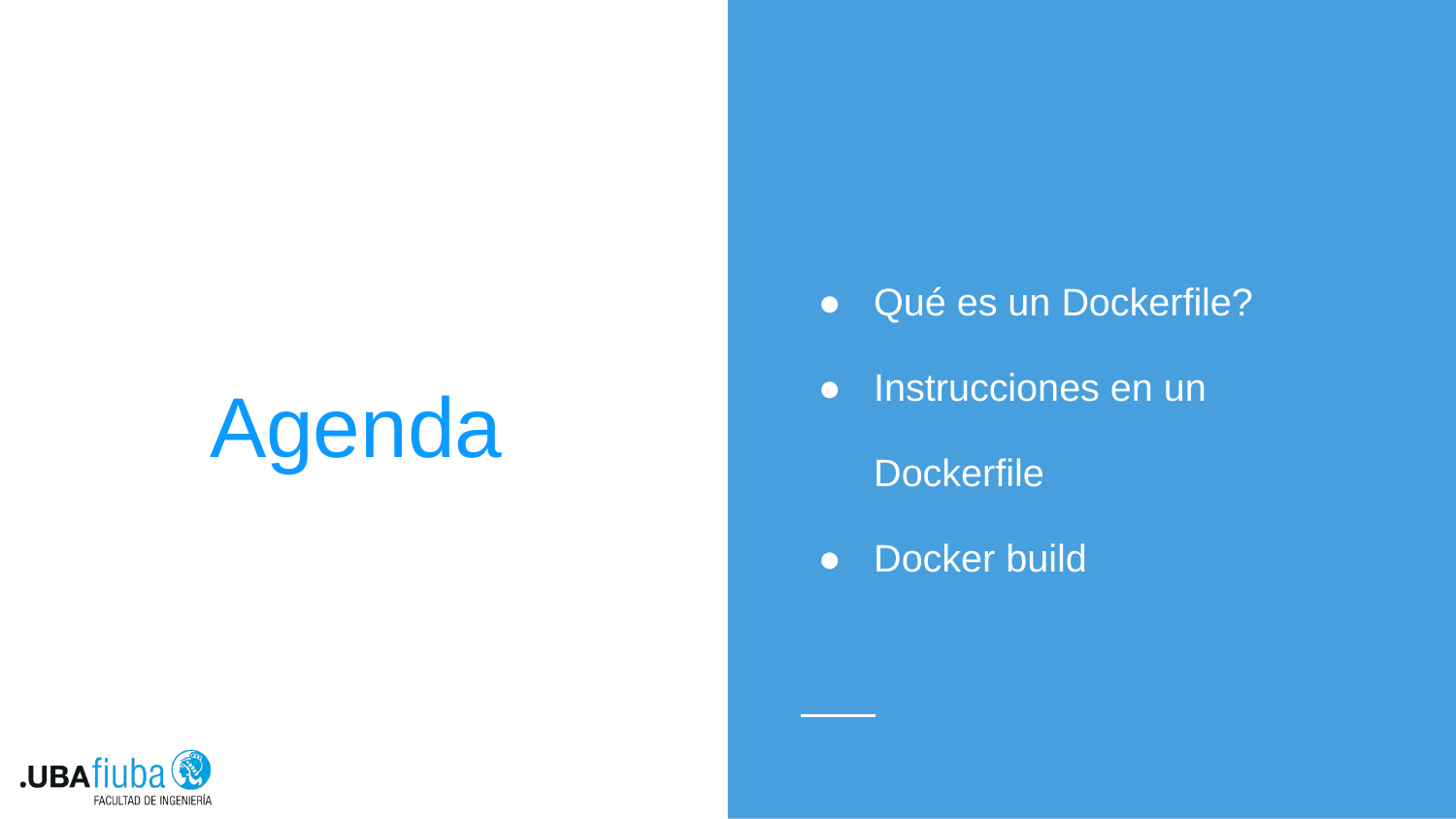

Qué es un Dockerfile?
Instrucciones en un Dockerfile
Docker build
# Agenda